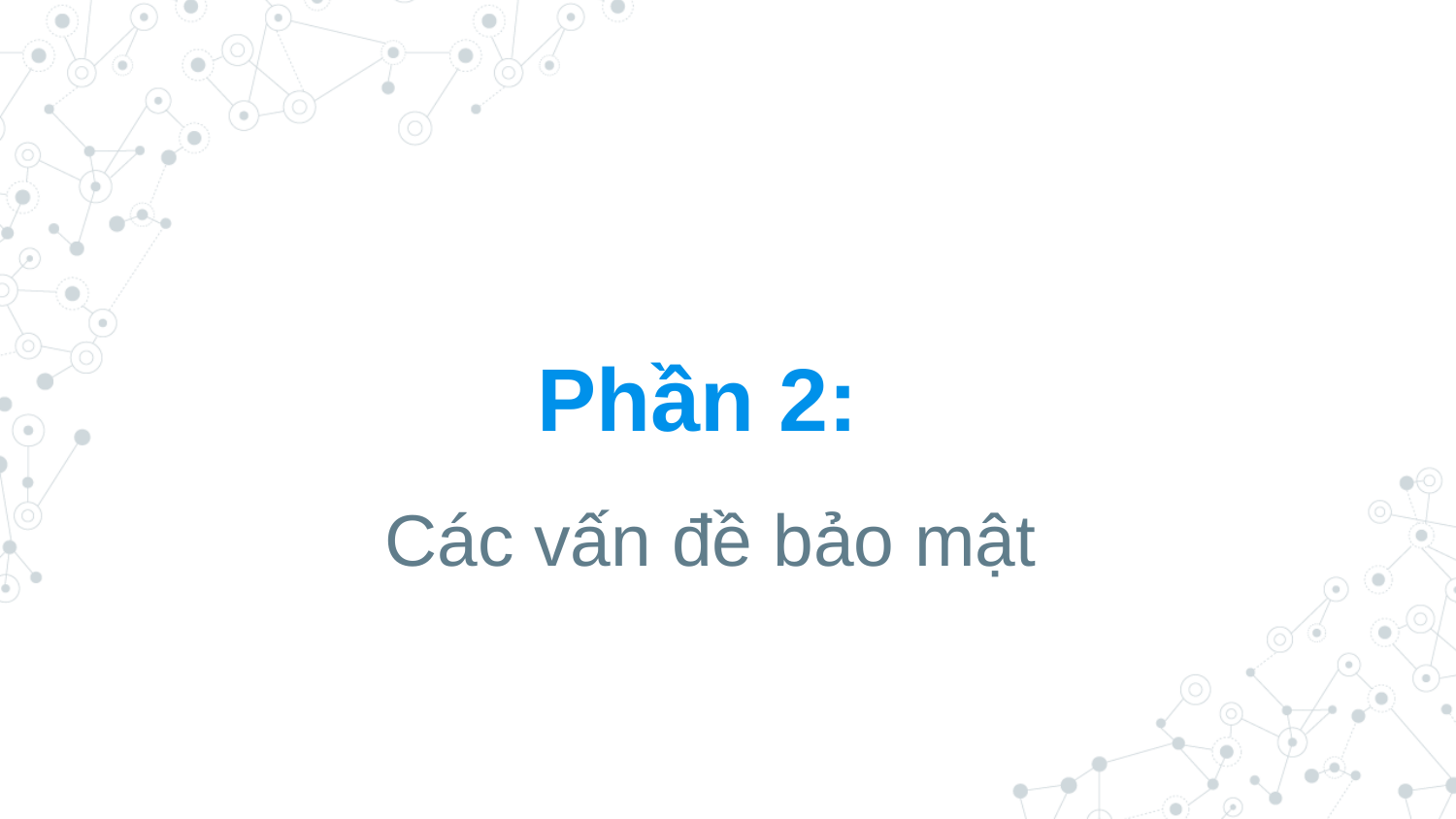

# Phần 2:
Các vấn đề bảo mật